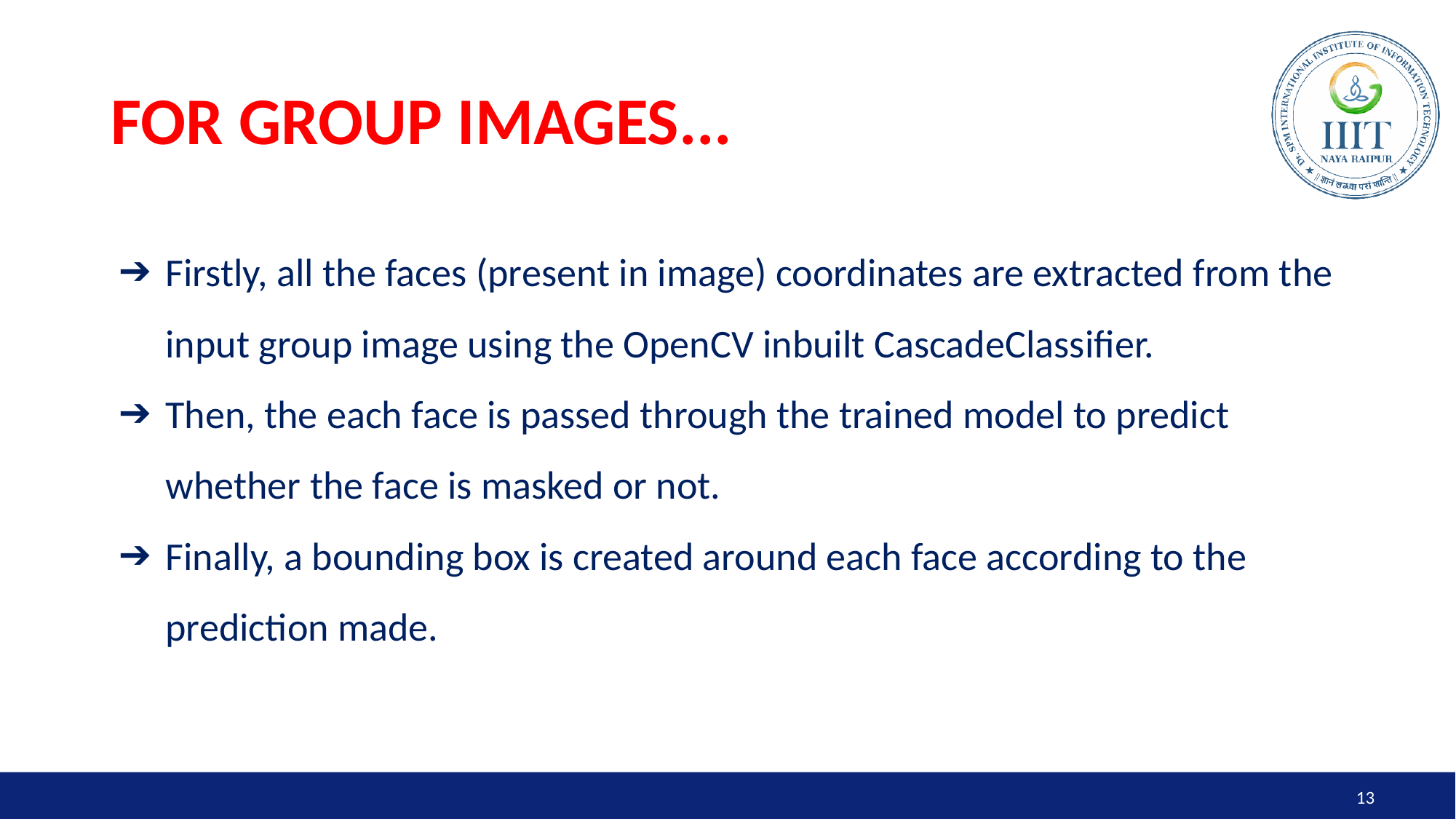

# FOR GROUP IMAGES...
Firstly, all the faces (present in image) coordinates are extracted from the input group image using the OpenCV inbuilt CascadeClassifier.
Then, the each face is passed through the trained model to predict whether the face is masked or not.
Finally, a bounding box is created around each face according to the prediction made.

13